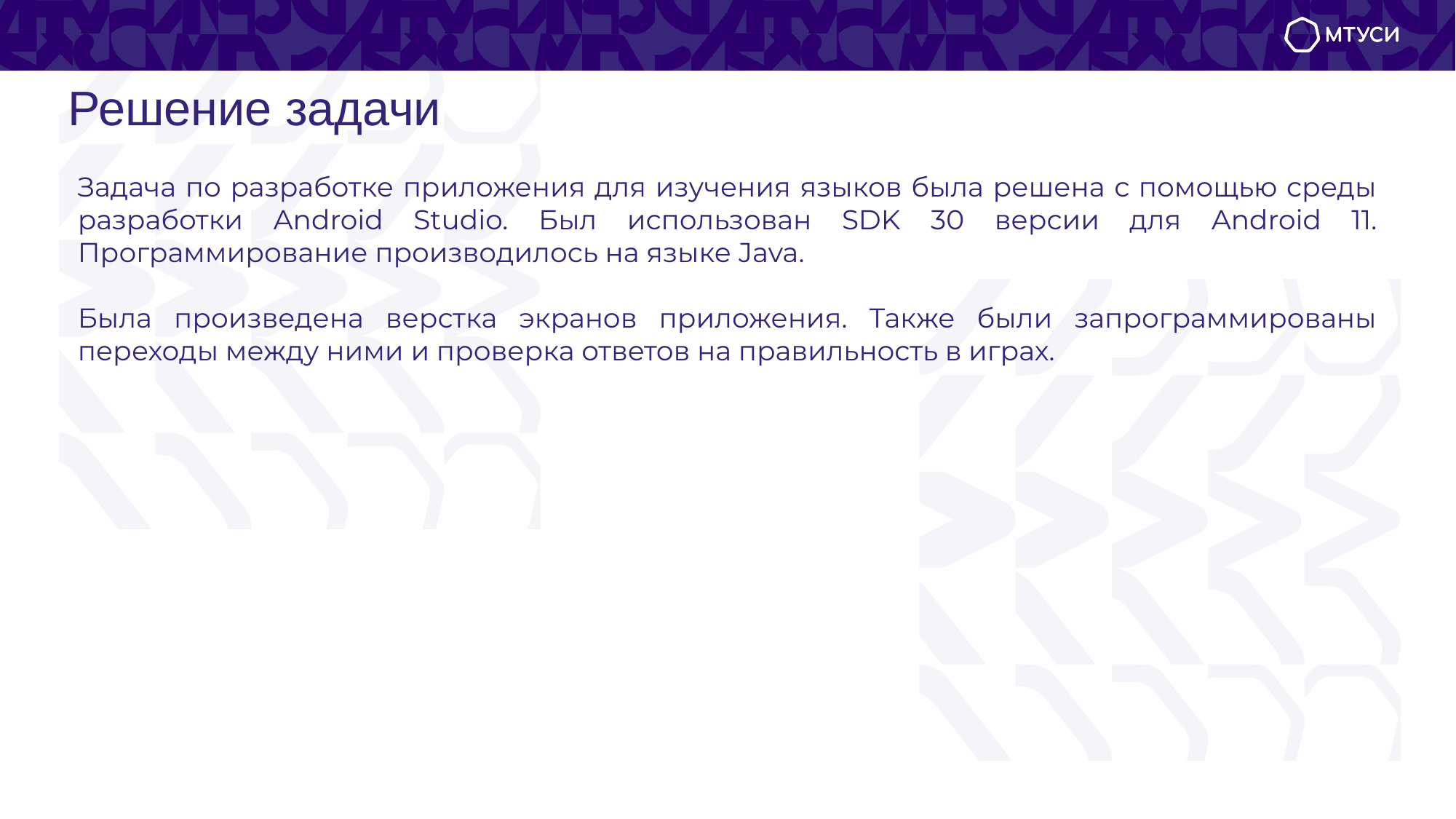

# Решение задачи
Задача по разработке приложения для изучения языков была решена с помощью среды разработки Android Studio. Был использован SDK 30 версии для Android 11. Программирование производилось на языке Java.

Была произведена верстка экранов приложения. Также были запрограммированы переходы между ними и проверка ответов на правильность в играх.